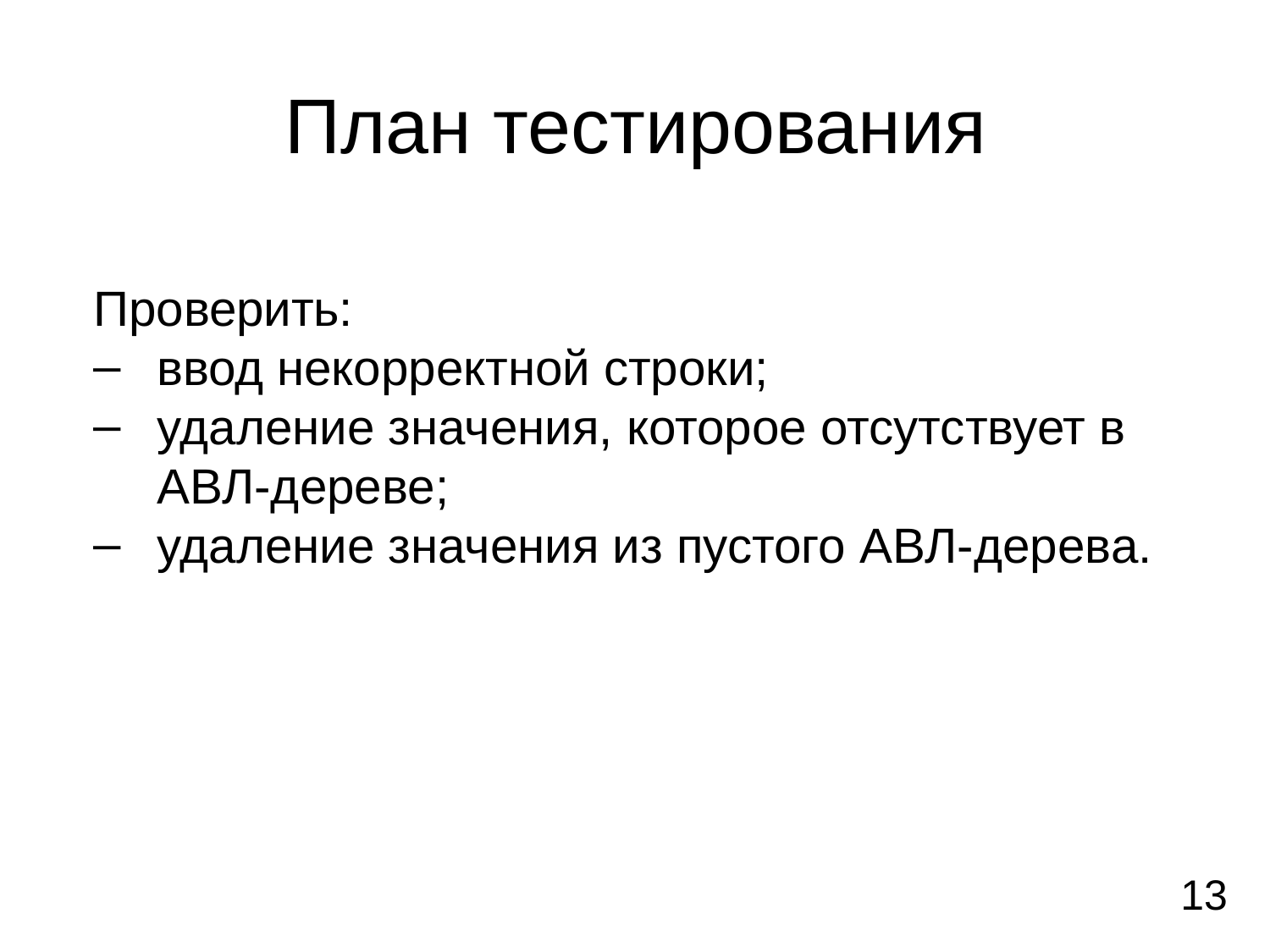

# План тестирования
Проверить:
ввод некорректной строки;
удаление значения, которое отсутствует в АВЛ-дереве;
удаление значения из пустого АВЛ-дерева.
13